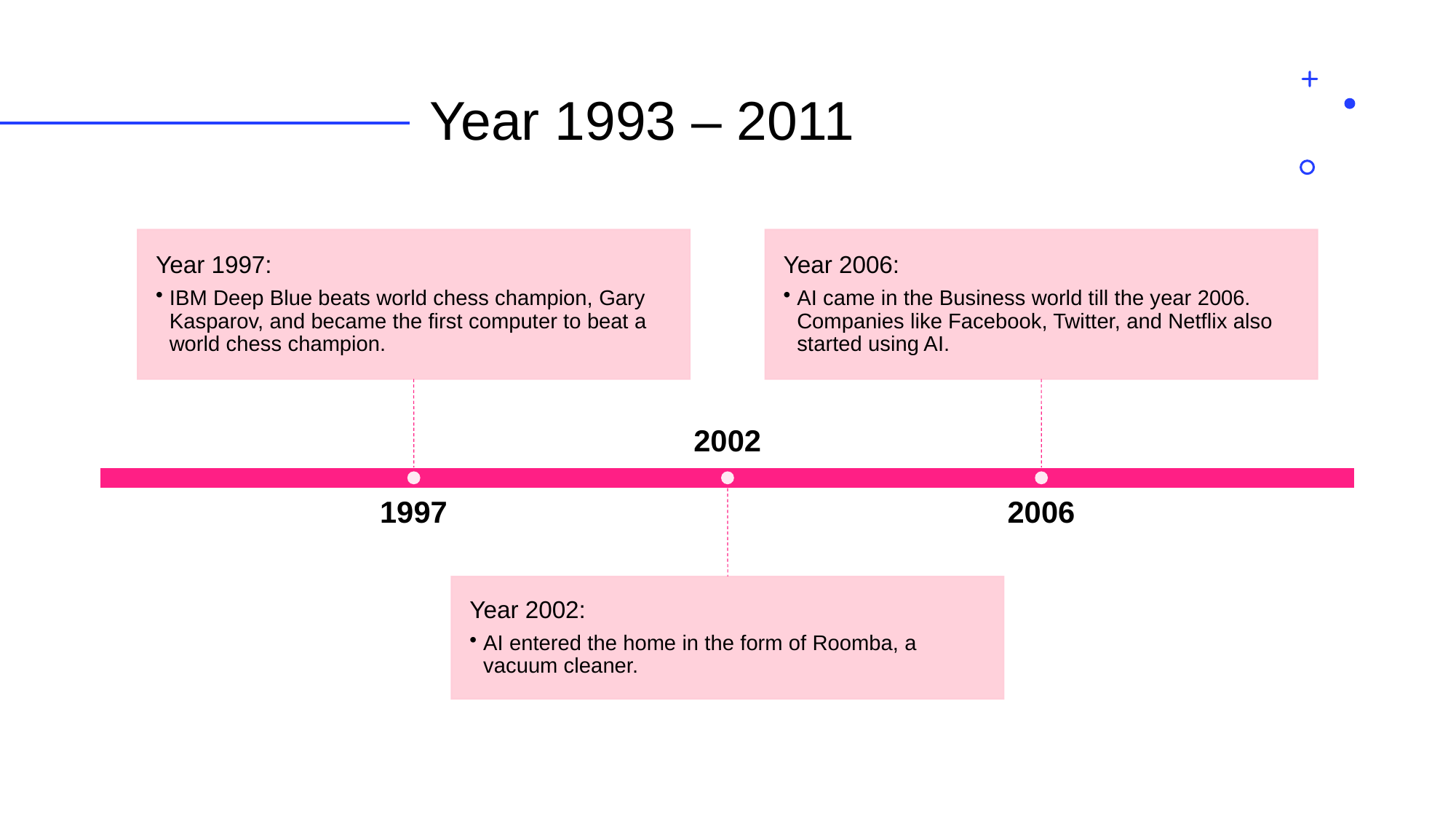

# Year 1993 – 2011

1997
Year 1997:
IBM Deep Blue beats world chess champion, Gary Kasparov, and became the first computer to beat a world chess champion.
2002
Year 2002:
AI entered the home in the form of Roomba, a vacuum cleaner.
2006
Year 2006:
AI came in the Business world till the year 2006. Companies like Facebook, Twitter, and Netflix also started using AI.